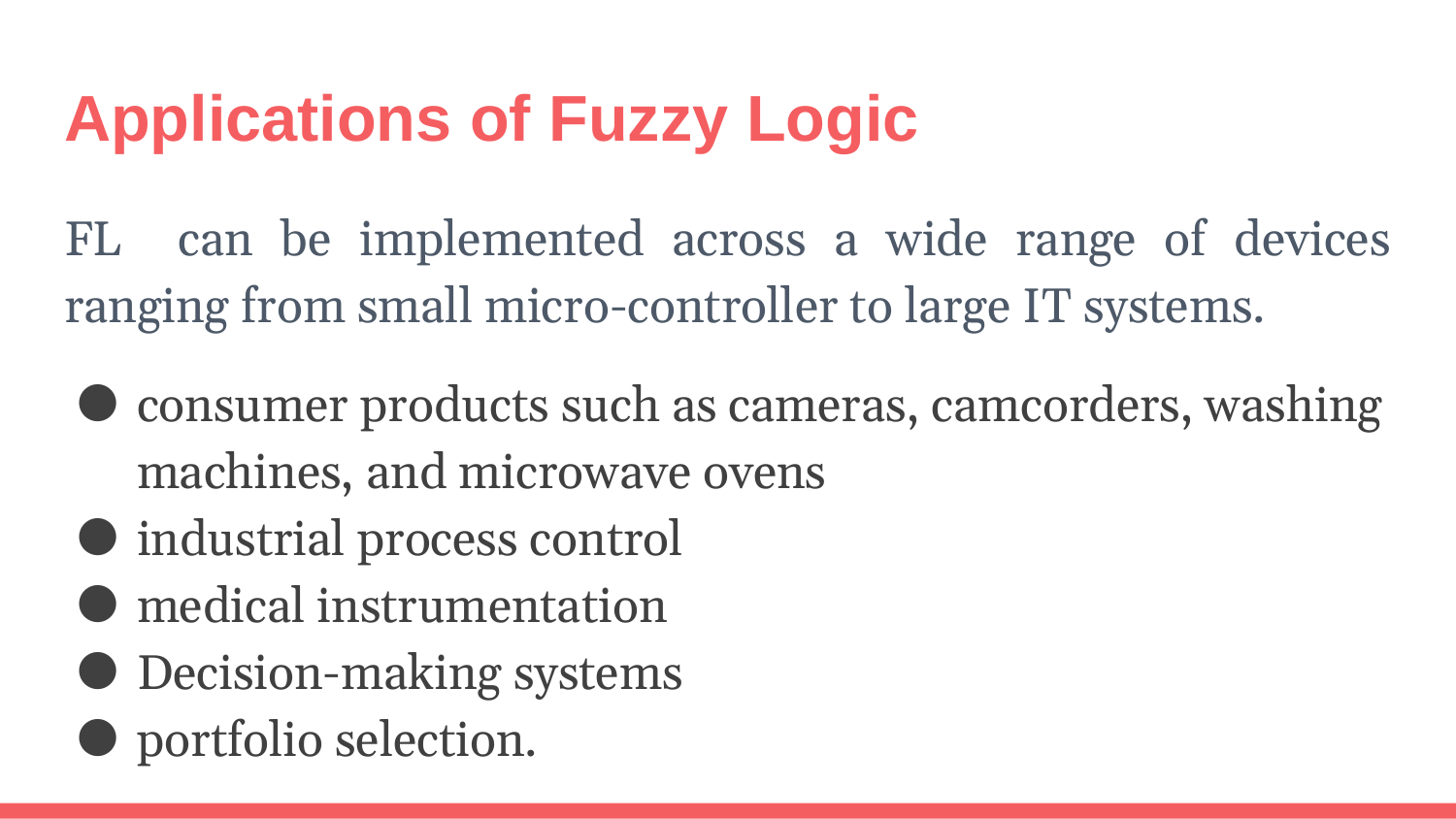

# Applications of Fuzzy Logic
FL  can be implemented across a wide range of devices ranging from small micro-controller to large IT systems.
consumer products such as cameras, camcorders, washing machines, and microwave ovens
industrial process control
medical instrumentation
Decision-making systems
portfolio selection.